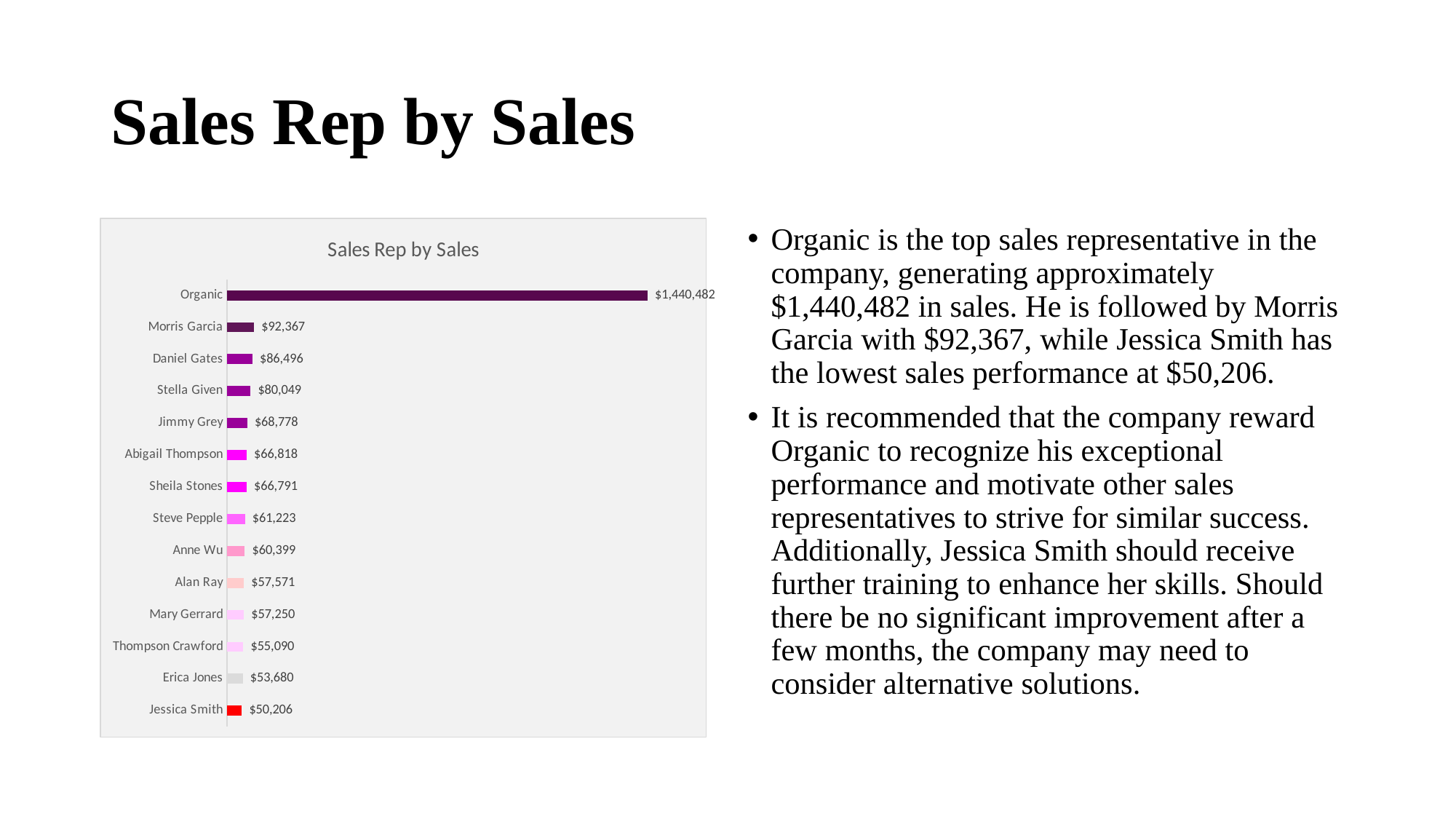

# Sales Rep by Sales

### Chart: Sales Rep by Sales

| Category | Total |
|---|---|
| Jessica Smith | 50206.47549999999 |
| Erica Jones | 53680.41000000001 |
| Thompson Crawford | 55090.3245 |
| Mary Gerrard | 57249.54999999998 |
| Alan Ray | 57571.263200000016 |
| Anne Wu | 60399.125799999994 |
| Steve Pepple | 61222.6922 |
| Sheila Stones | 66790.67400000003 |
| Abigail Thompson | 66818.34469999999 |
| Jimmy Grey | 68777.97099999998 |
| Stella Given | 80049.20599999998 |
| Daniel Gates | 86495.72299999997 |
| Morris Garcia | 92366.96529999995 |
| Organic | 1440482.1350999807 |
Organic is the top sales representative in the company, generating approximately $1,440,482 in sales. He is followed by Morris Garcia with $92,367, while Jessica Smith has the lowest sales performance at $50,206.
It is recommended that the company reward Organic to recognize his exceptional performance and motivate other sales representatives to strive for similar success. Additionally, Jessica Smith should receive further training to enhance her skills. Should there be no significant improvement after a few months, the company may need to consider alternative solutions.